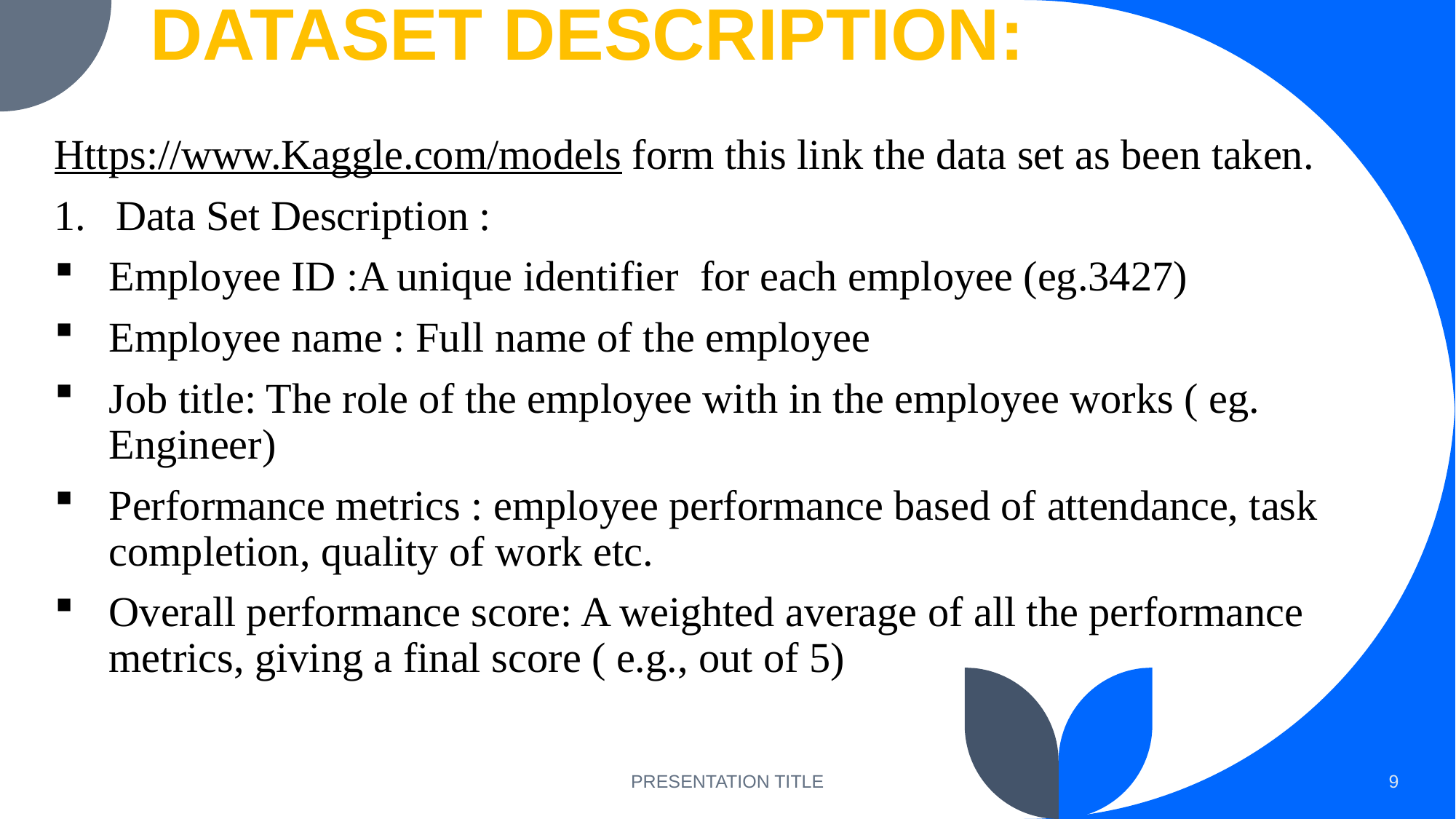

# DATASET DESCRIPTION:
Https://www.Kaggle.com/models form this link the data set as been taken.
Data Set Description :
Employee ID :A unique identifier  for each employee (eg.3427)
Employee name : Full name of the employee
Job title: The role of the employee with in the employee works ( eg. Engineer)
Performance metrics : employee performance based of attendance, task completion, quality of work etc.
Overall performance score: A weighted average of all the performance metrics, giving a final score ( e.g., out of 5)
PRESENTATION TITLE
9